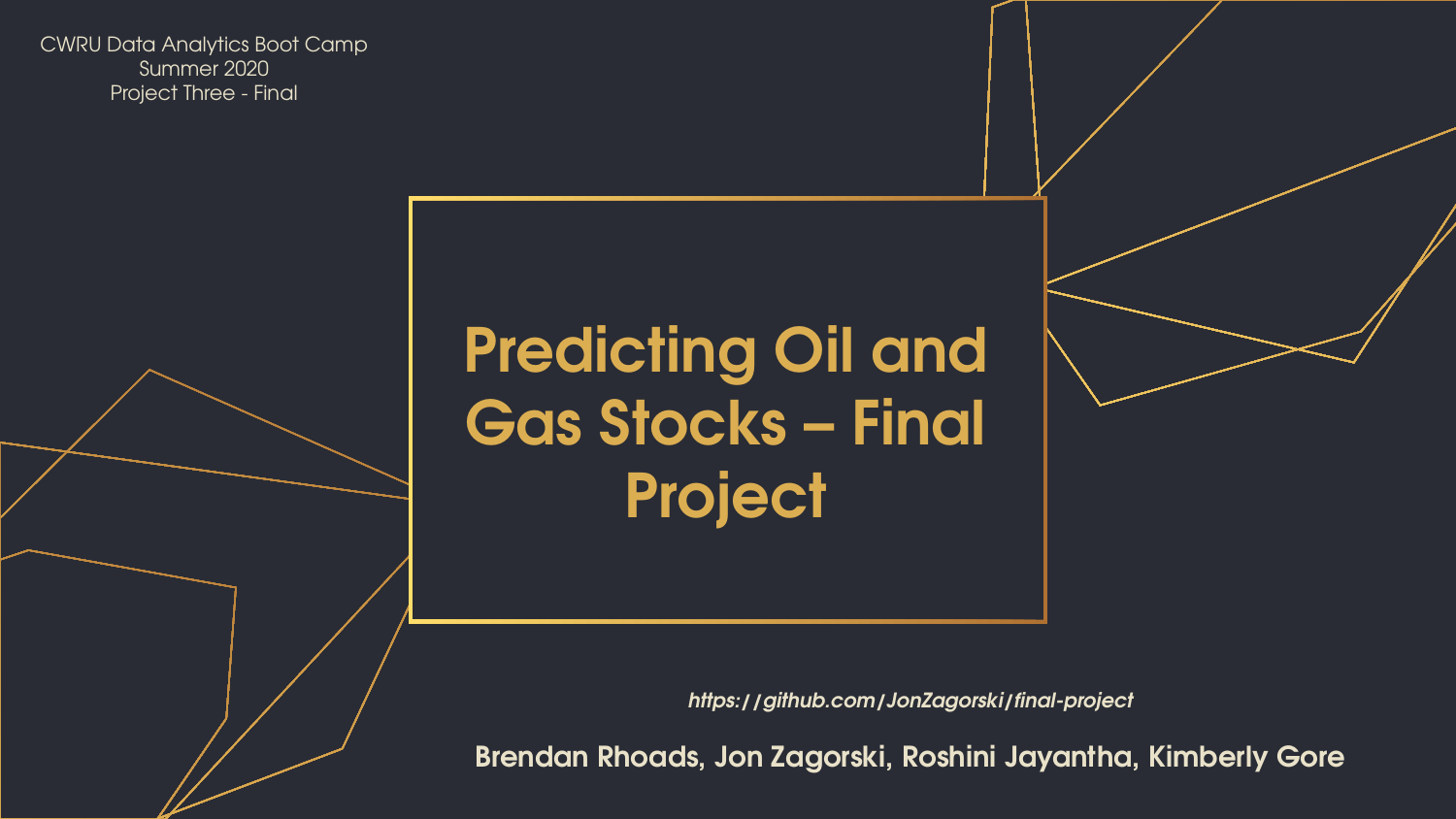

CWRU Data Analytics Boot Camp
Summer 2020
Project Three - Final
# Predicting Oil and Gas Stocks – Final Project
https://github.com/JonZagorski/final-project
Brendan Rhoads, Jon Zagorski, Roshini Jayantha, Kimberly Gore